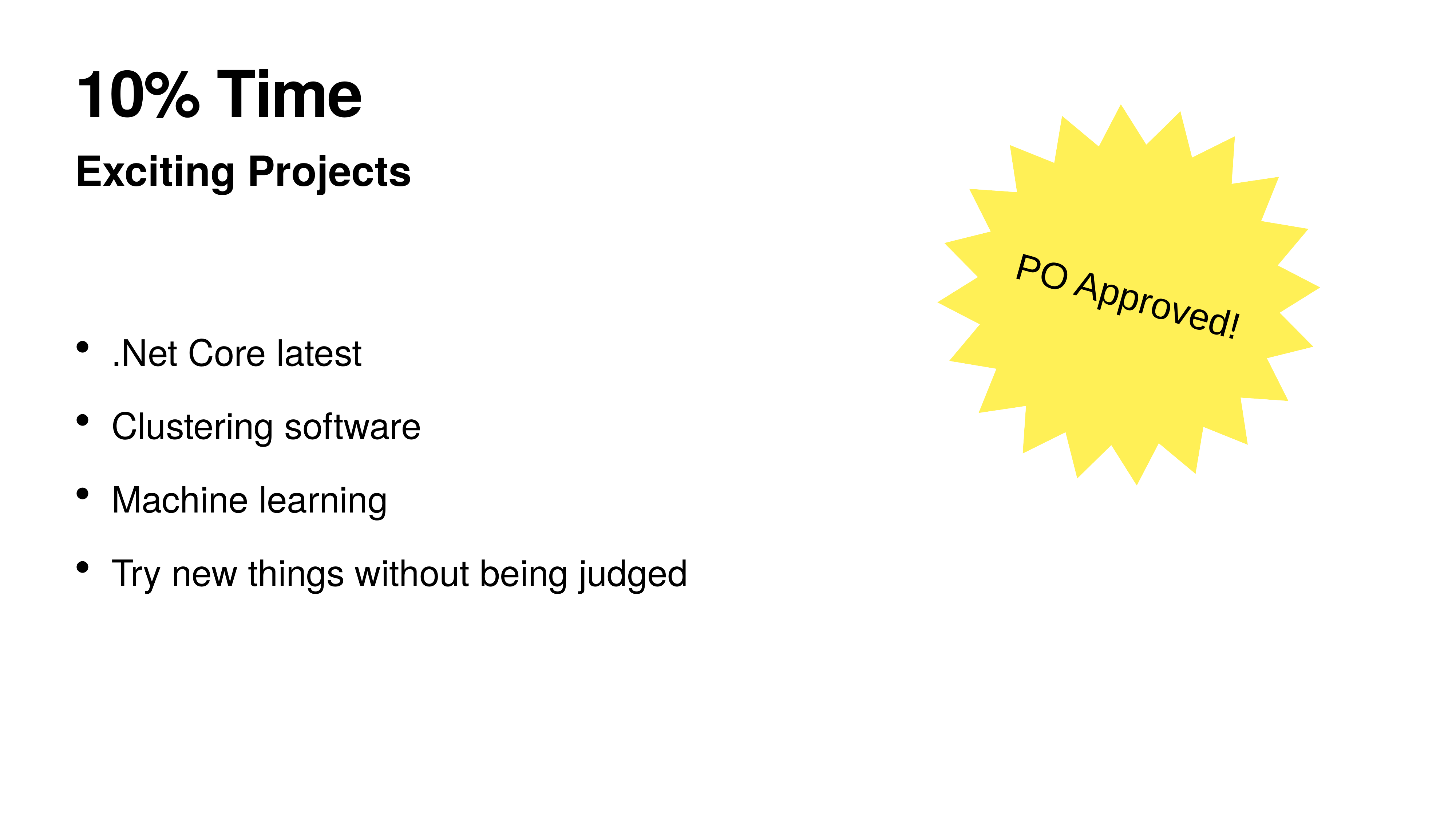

# 10% Time
PO Approved!
Exciting Projects

.Net Core latest
Clustering software
Machine learning
Try new things without being judged